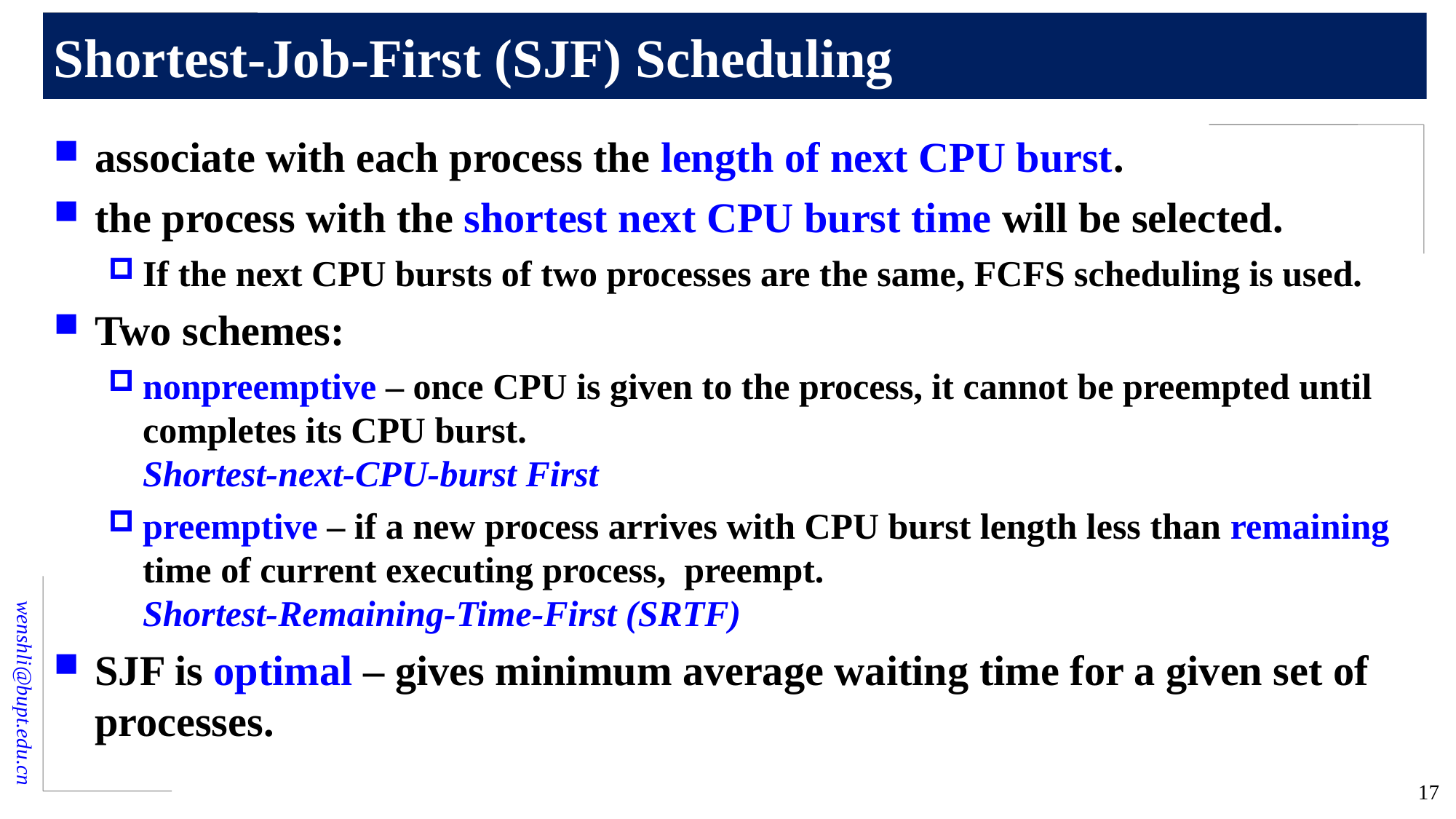

# Shortest-Job-First (SJF) Scheduling
associate with each process the length of next CPU burst.
the process with the shortest next CPU burst time will be selected.
If the next CPU bursts of two processes are the same, FCFS scheduling is used.
Two schemes:
nonpreemptive – once CPU is given to the process, it cannot be preempted until completes its CPU burst.
Shortest-next-CPU-burst First
preemptive – if a new process arrives with CPU burst length less than remaining time of current executing process,  preempt.
Shortest-Remaining-Time-First (SRTF)
SJF is optimal – gives minimum average waiting time for a given set of processes.
17